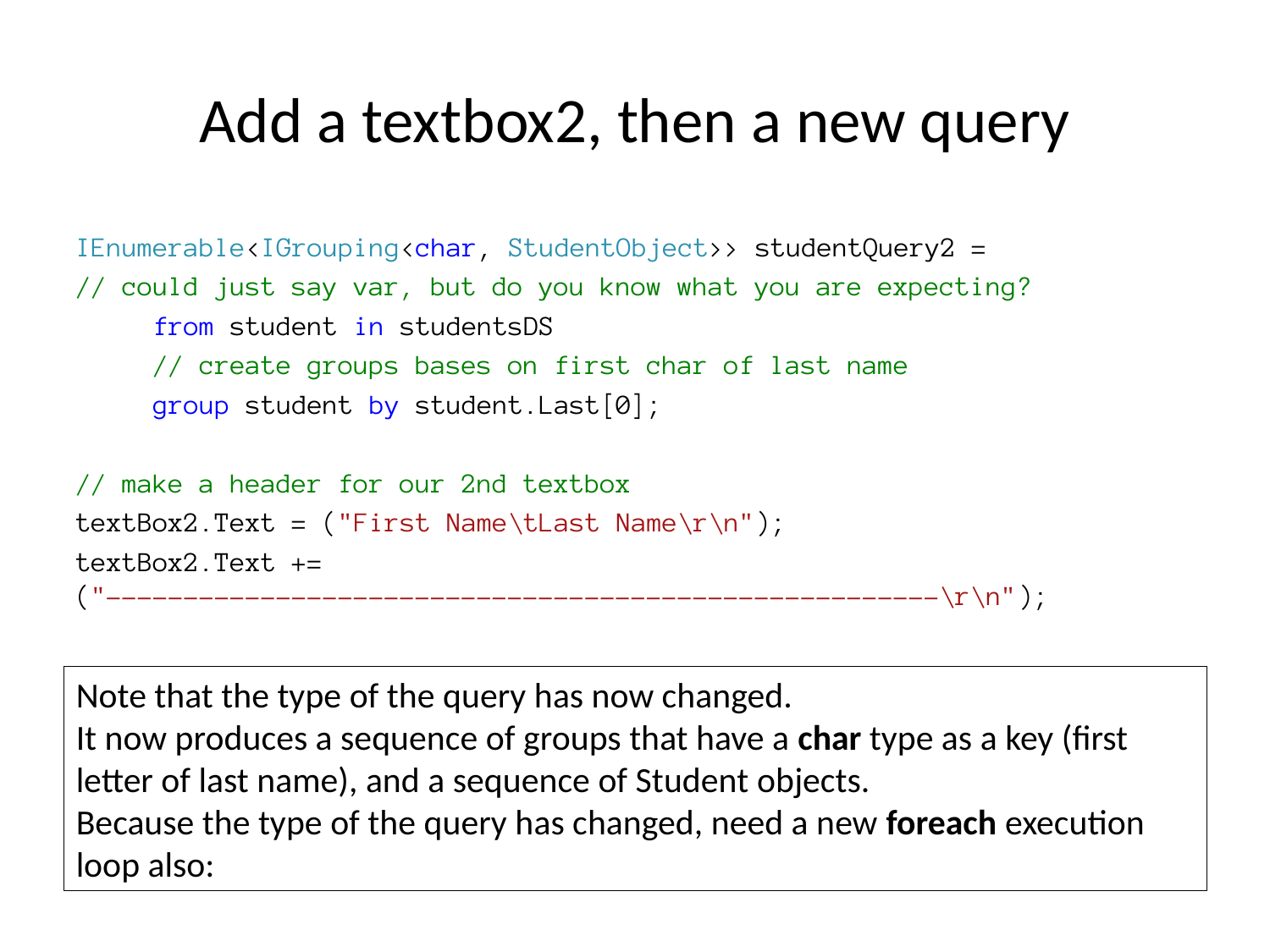

# Add a textbox2, then a new query
IEnumerable<IGrouping<char, StudentObject>> studentQuery2 =
// could just say var, but do you know what you are expecting?
     from student in studentsDS
     // create groups bases on first char of last name
     group student by student.Last[0];

// make a header for our 2nd textbox
textBox2.Text = ("First Name\tLast Name\r\n");
textBox2.Text += ("------------------------------------------------------\r\n");
Note that the type of the query has now changed.
It now produces a sequence of groups that have a char type as a key (first letter of last name), and a sequence of Student objects.
Because the type of the query has changed, need a new foreach execution loop also: